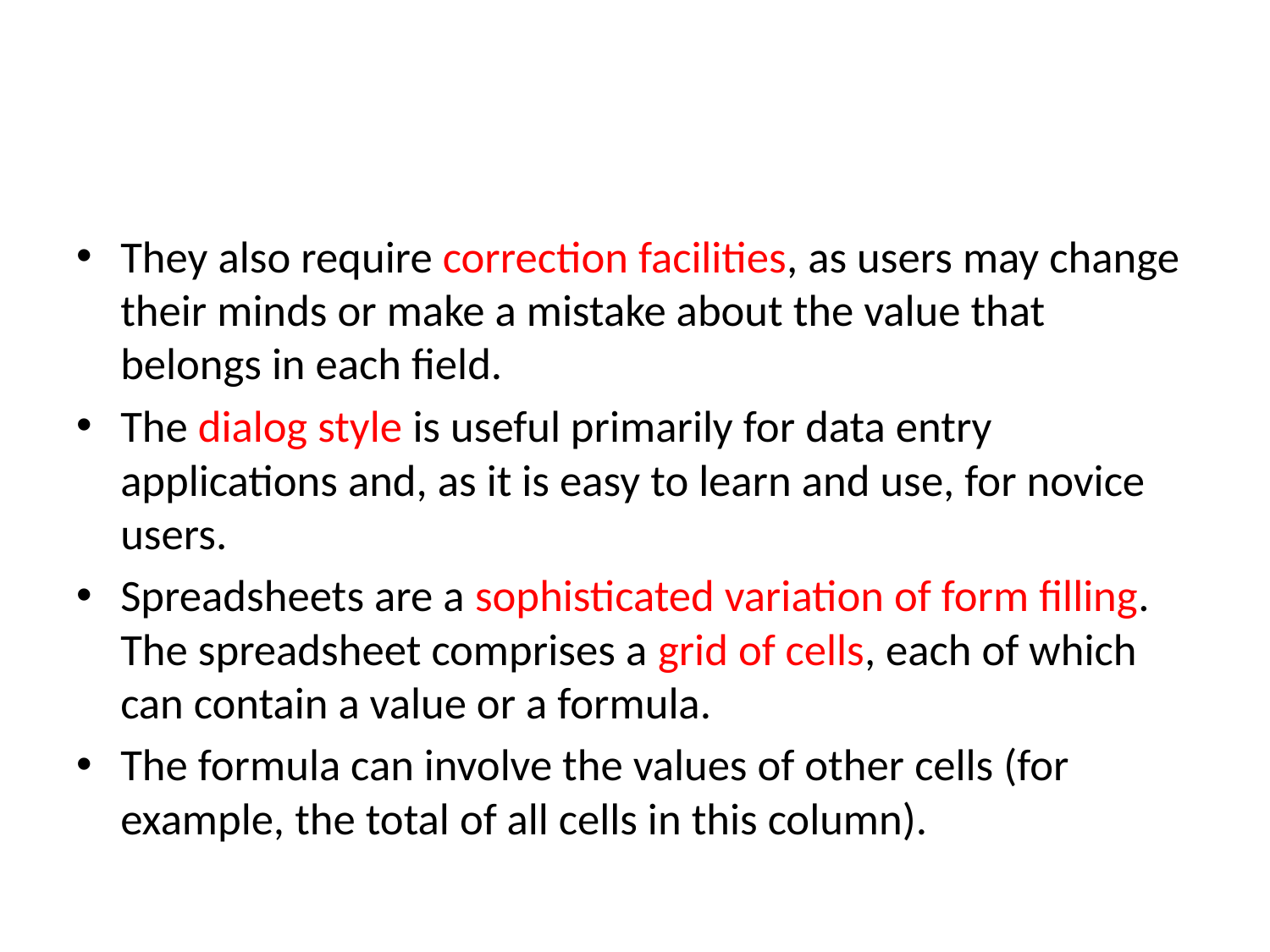

#
They also require correction facilities, as users may change their minds or make a mistake about the value that belongs in each field.
The dialog style is useful primarily for data entry applications and, as it is easy to learn and use, for novice users.
Spreadsheets are a sophisticated variation of form filling. The spreadsheet comprises a grid of cells, each of which can contain a value or a formula.
The formula can involve the values of other cells (for example, the total of all cells in this column).